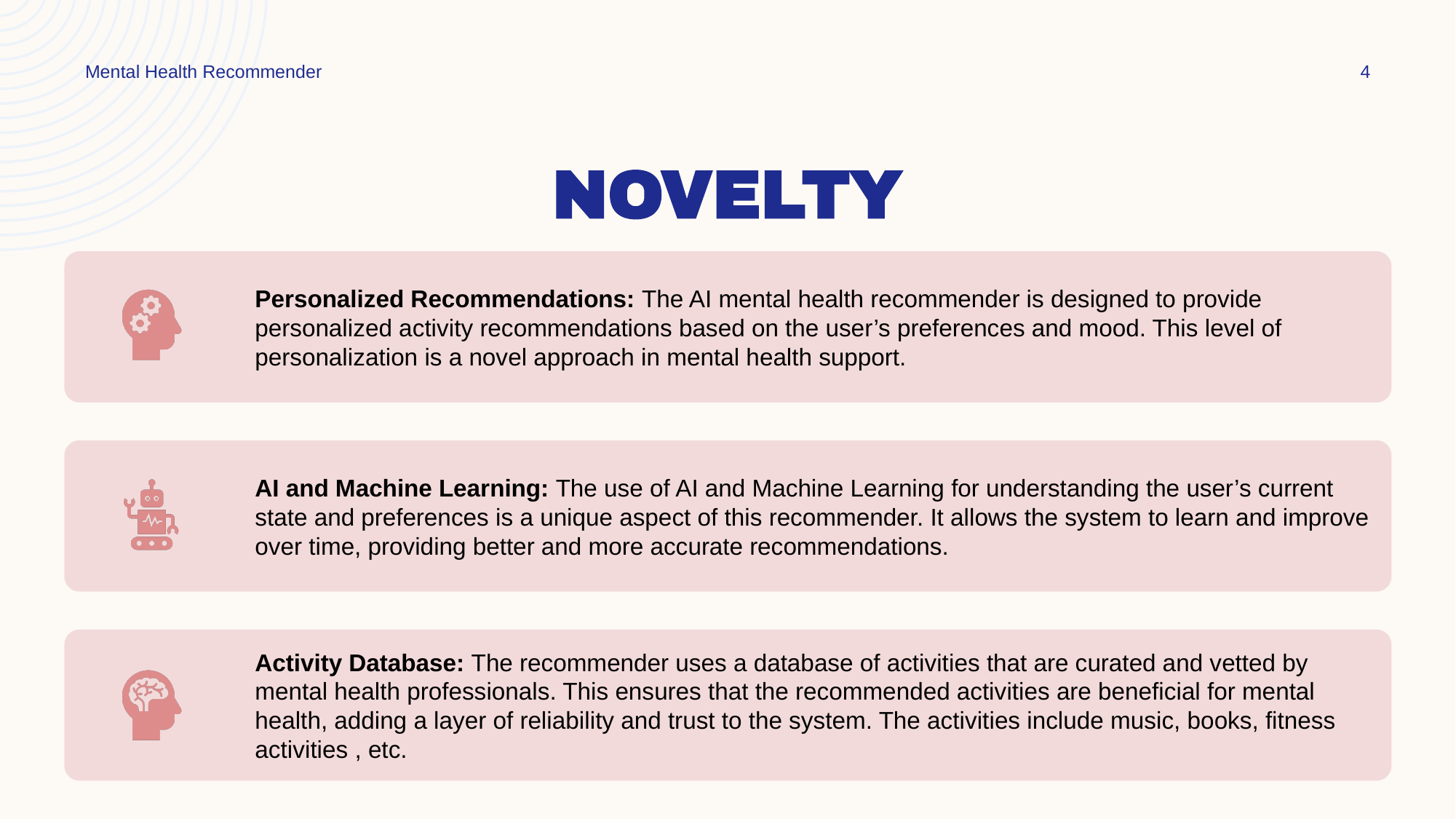

Mental Health Recommender
4
# Novelty
Personalized Recommendations: The AI mental health recommender is designed to provide personalized activity recommendations based on the user’s preferences and mood. This level of personalization is a novel approach in mental health support.
AI and Machine Learning: The use of AI and Machine Learning for understanding the user’s current state and preferences is a unique aspect of this recommender. It allows the system to learn and improve over time, providing better and more accurate recommendations.
Activity Database: The recommender uses a database of activities that are curated and vetted by mental health professionals. This ensures that the recommended activities are beneficial for mental health, adding a layer of reliability and trust to the system. The activities include music, books, fitness activities , etc.